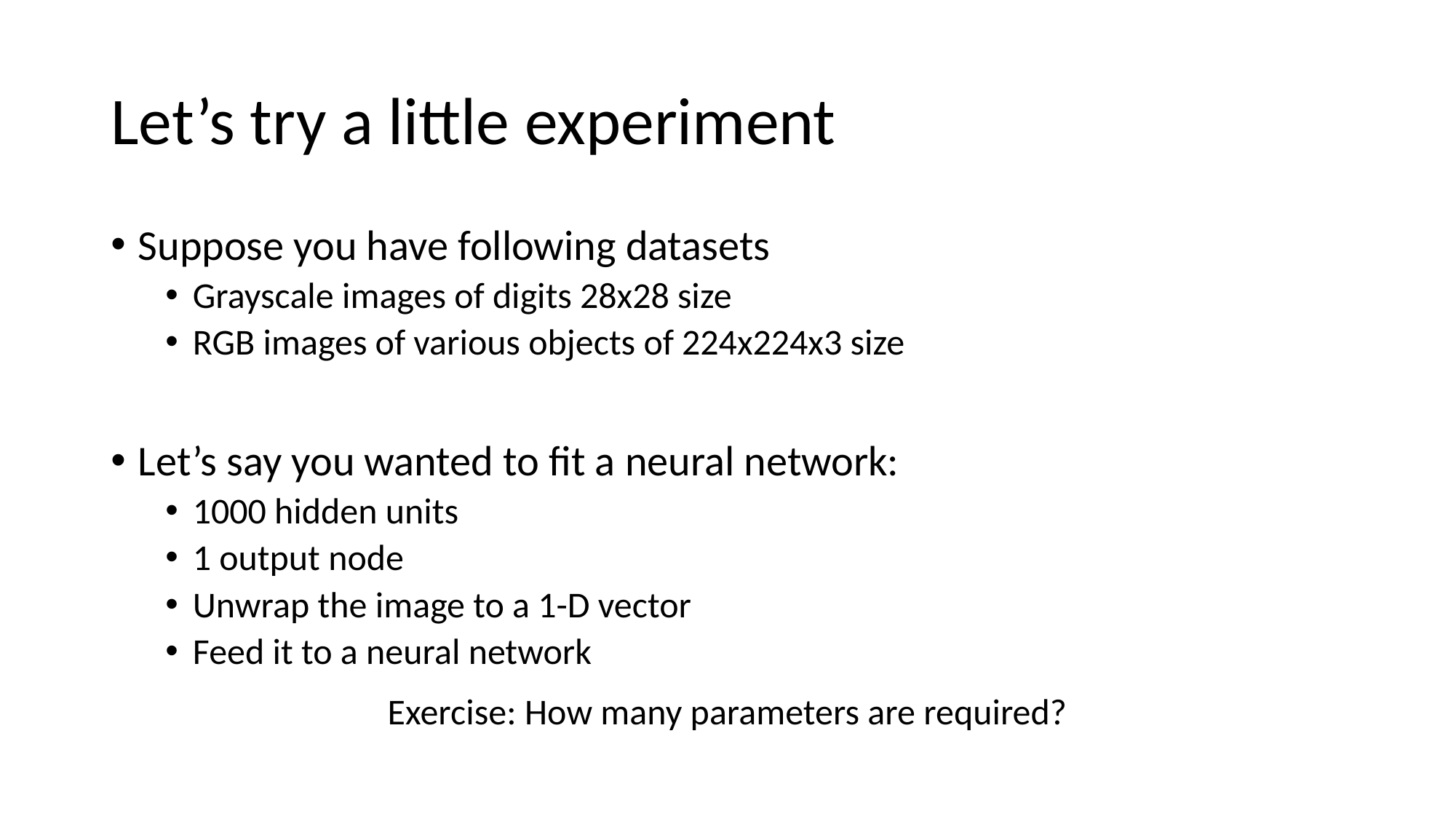

# Let’s try a little experiment
Suppose you have following datasets
Grayscale images of digits 28x28 size
RGB images of various objects of 224x224x3 size

Let’s say you wanted to fit a neural network:
1000 hidden units
1 output node
Unwrap the image to a 1-D vector
Feed it to a neural network
Exercise: How many parameters are required?